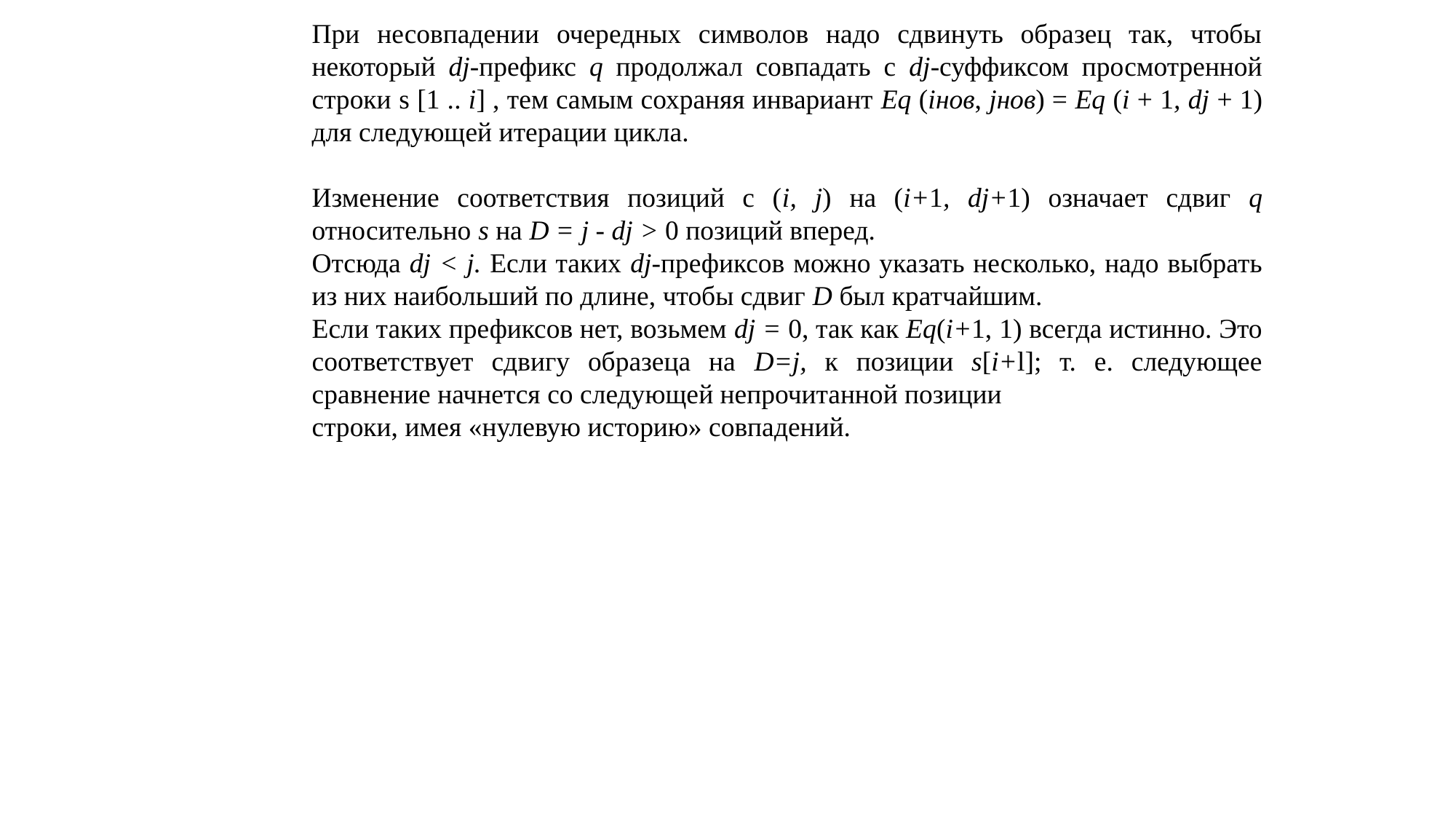

При несовпадении очередных символов надо сдвинуть образец так, чтобы некоторый dj-префикс q продолжал совпадать с dj-суффиксом просмотренной строки s [1 .. i] , тем самым сохраняя инвариант Eq (iнов, jнов) = Eq (i + 1, dj + 1) для следующей итерации цикла.

Изменение соответствия позиций с (i, j) на (i+1, dj+1) означает сдвиг q относительно s на D = j - dj > 0 позиций вперед.
Отсюда dj < j. Ес­ли таких dj-префиксов можно указать несколько, надо выбрать из них наибольший по длине, чтобы сдвиг D был кратчайшим.
Если таких префиксов нет, возьмем dj = 0, так как Eq(i+1, 1) всегда истинно. Это соответствует сдвигу образеца на D=j, к позиции s[i+l]; т. е. следующее сравнение начнется со следующей непрочитанной позиции
строки, имея «нулевую историю» совпадений.